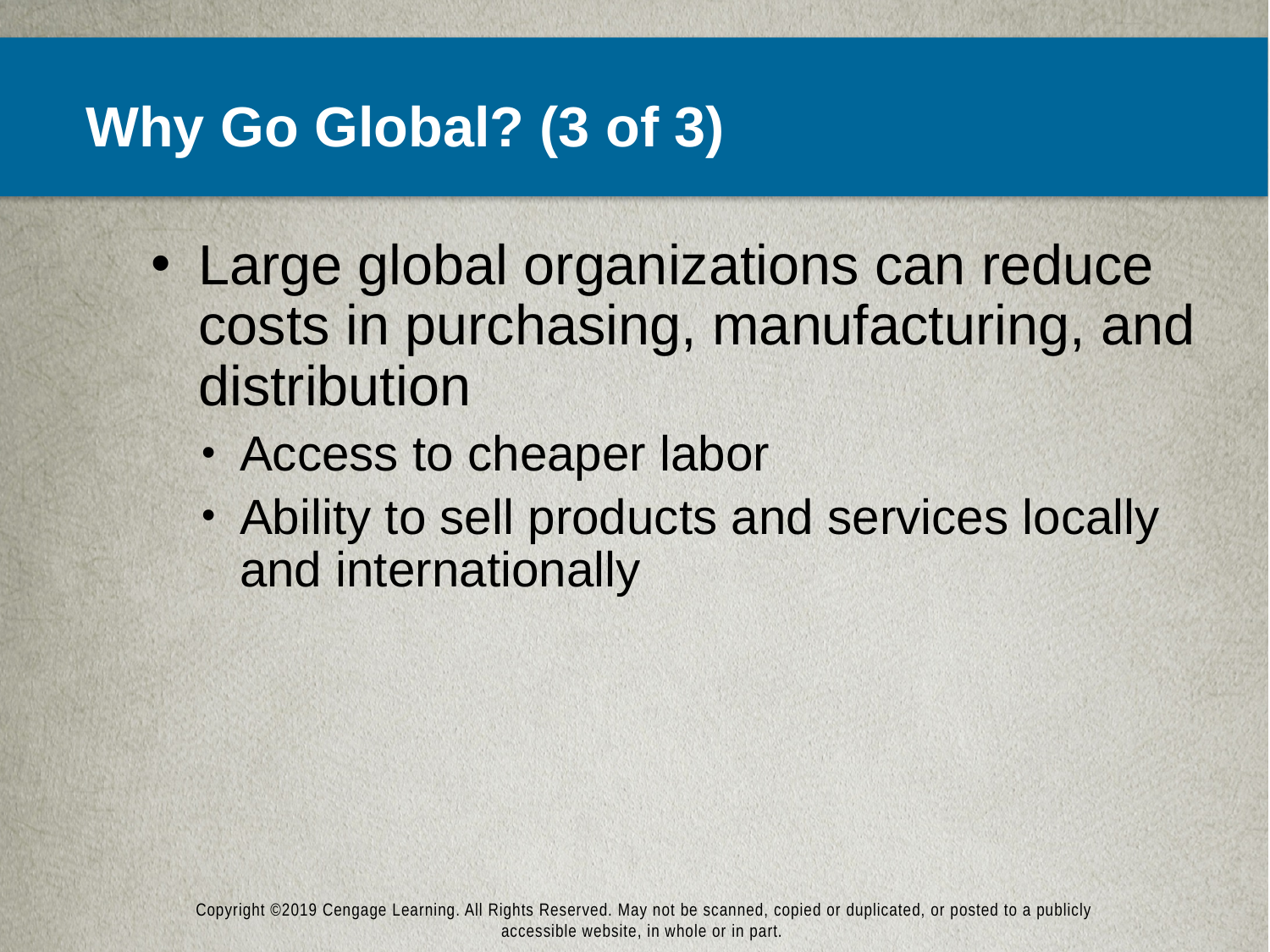

# Why Go Global? (3 of 3)
Large global organizations can reduce costs in purchasing, manufacturing, and distribution
Access to cheaper labor
Ability to sell products and services locally and internationally